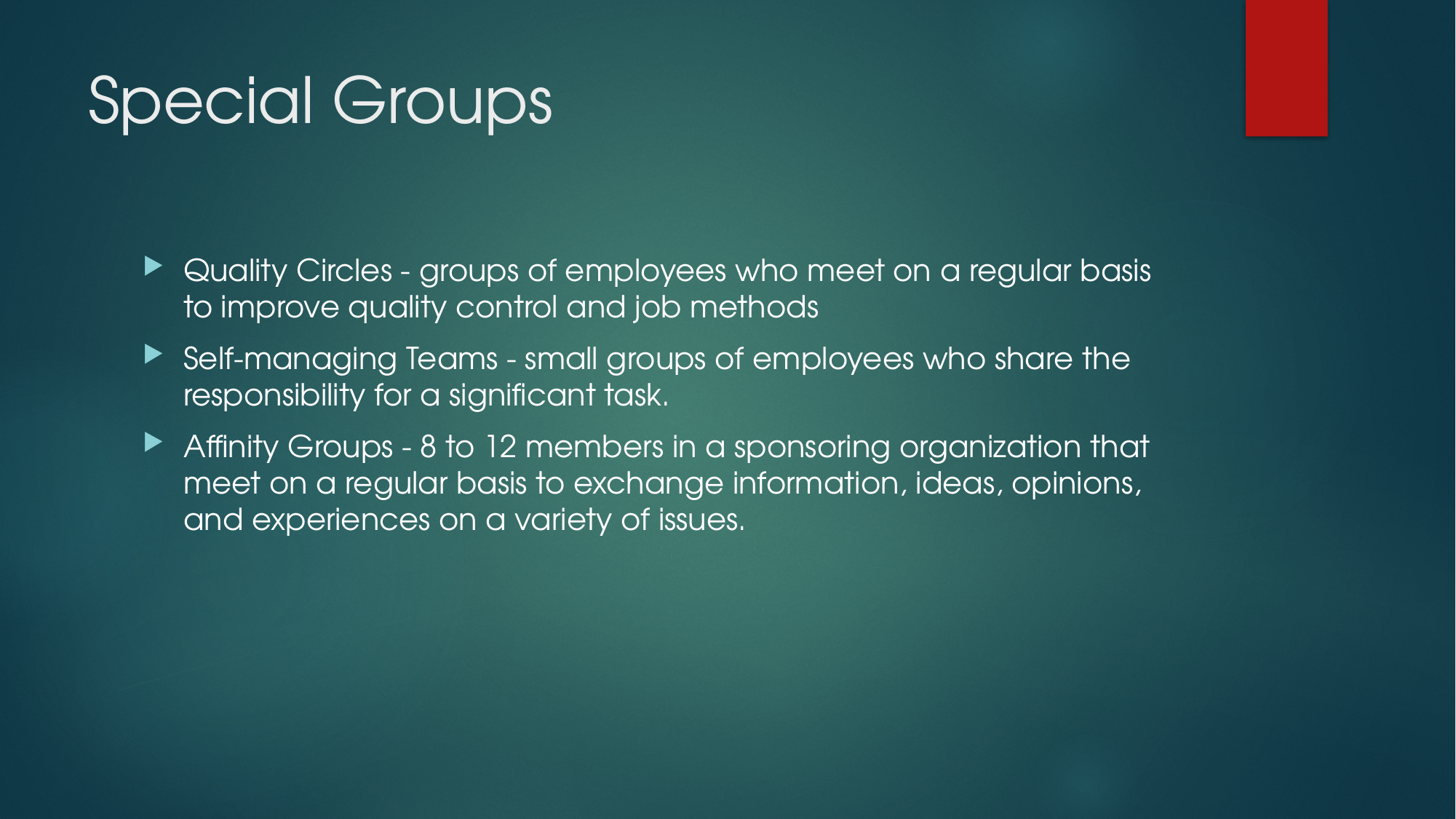

# Special Groups
Quality Circles - groups of employees who meet on a regular basis to improve quality control and job methods
Self-managing Teams - small groups of employees who share the responsibility for a significant task.
Affinity Groups - 8 to 12 members in a sponsoring organization that meet on a regular basis to exchange information, ideas, opinions, and experiences on a variety of issues.